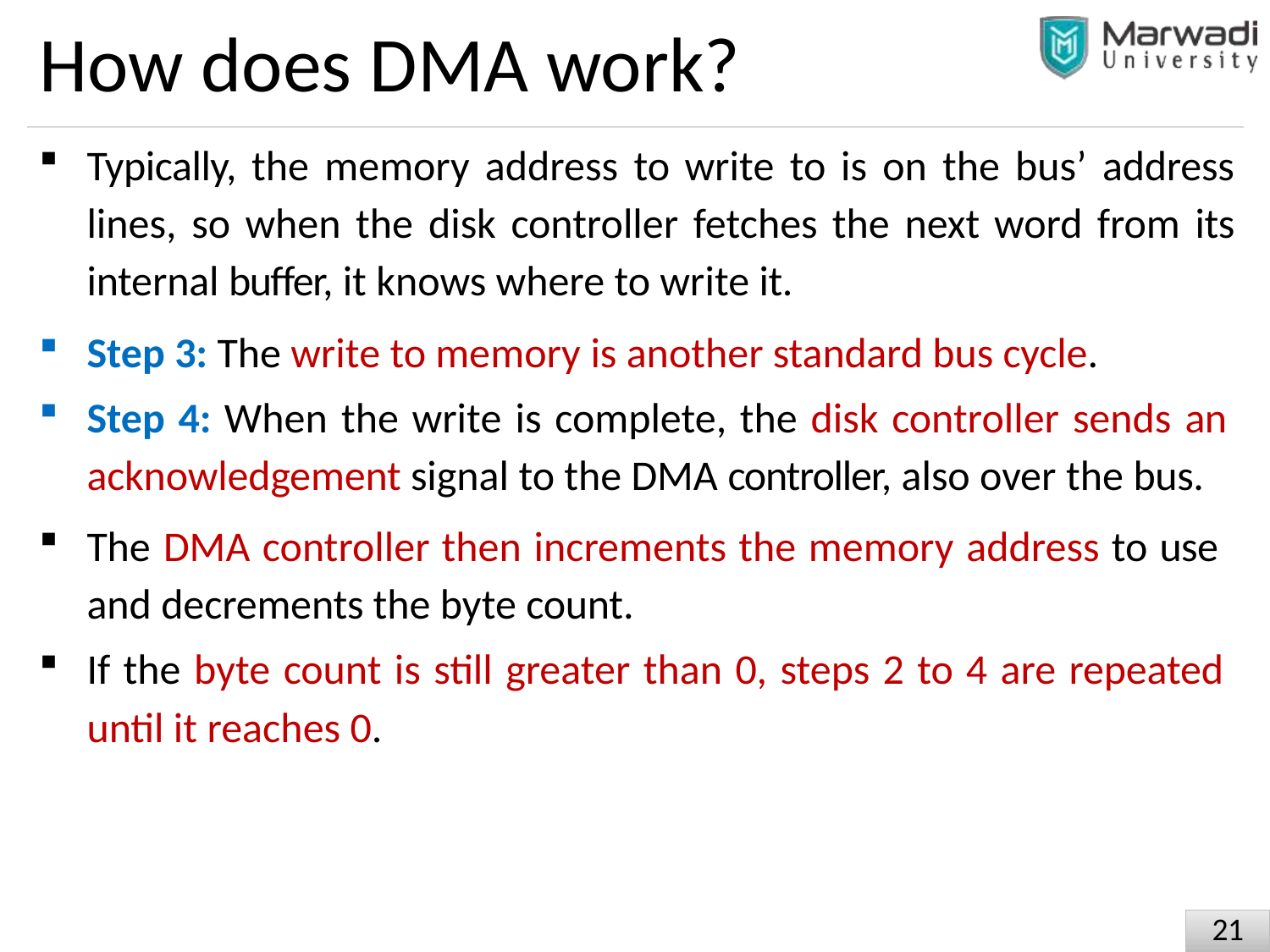

# How does DMA work?
Typically, the memory address to write to is on the bus’ address lines, so when the disk controller fetches the next word from its internal buffer, it knows where to write it.
Step 3: The write to memory is another standard bus cycle.
Step 4: When the write is complete, the disk controller sends an acknowledgement signal to the DMA controller, also over the bus.
The DMA controller then increments the memory address to use and decrements the byte count.
If the byte count is still greater than 0, steps 2 to 4 are repeated
until it reaches 0.
21